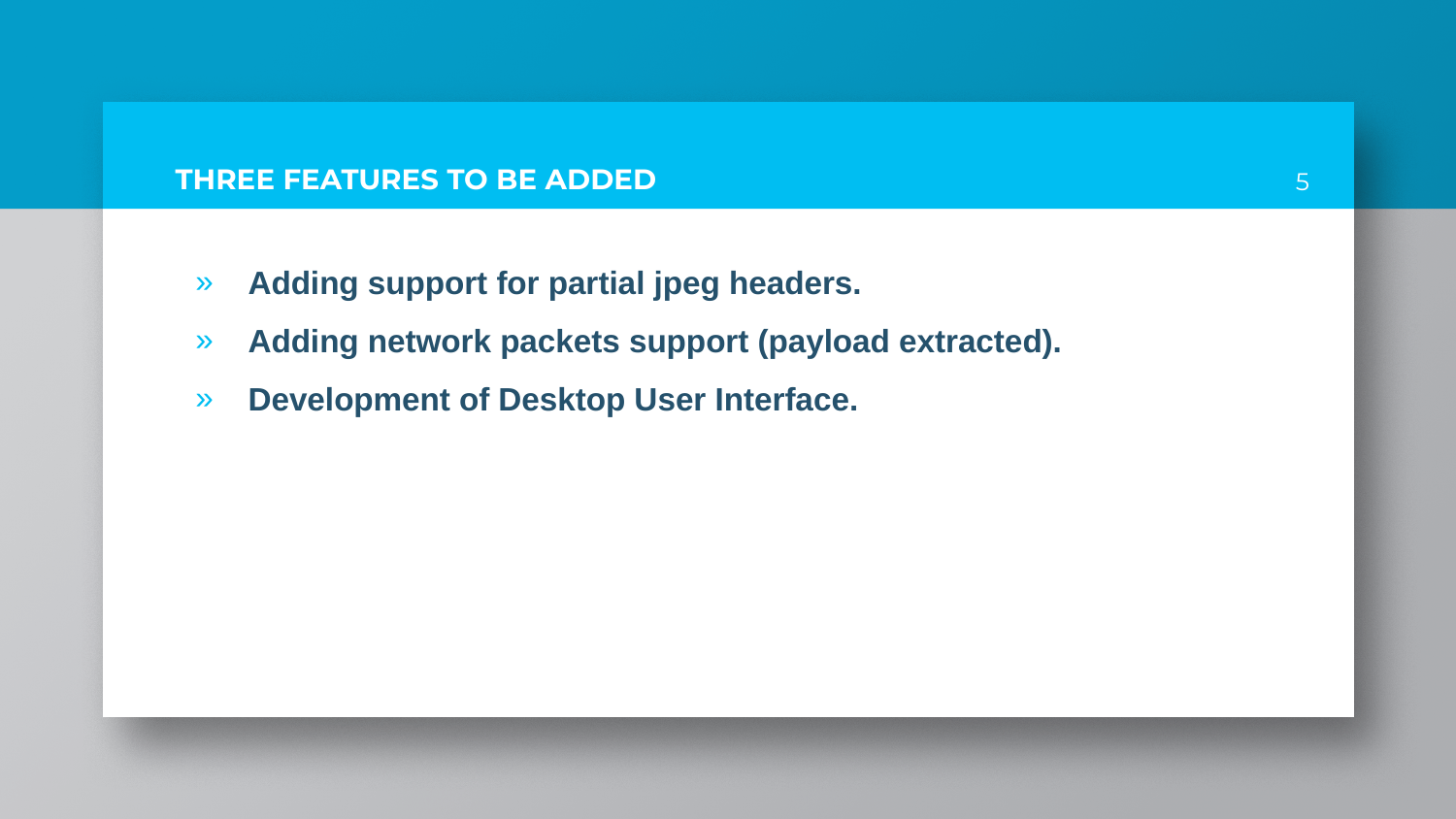

# THREE FEATURES TO BE ADDED
5
Adding support for partial jpeg headers.
Adding network packets support (payload extracted).
Development of Desktop User Interface.